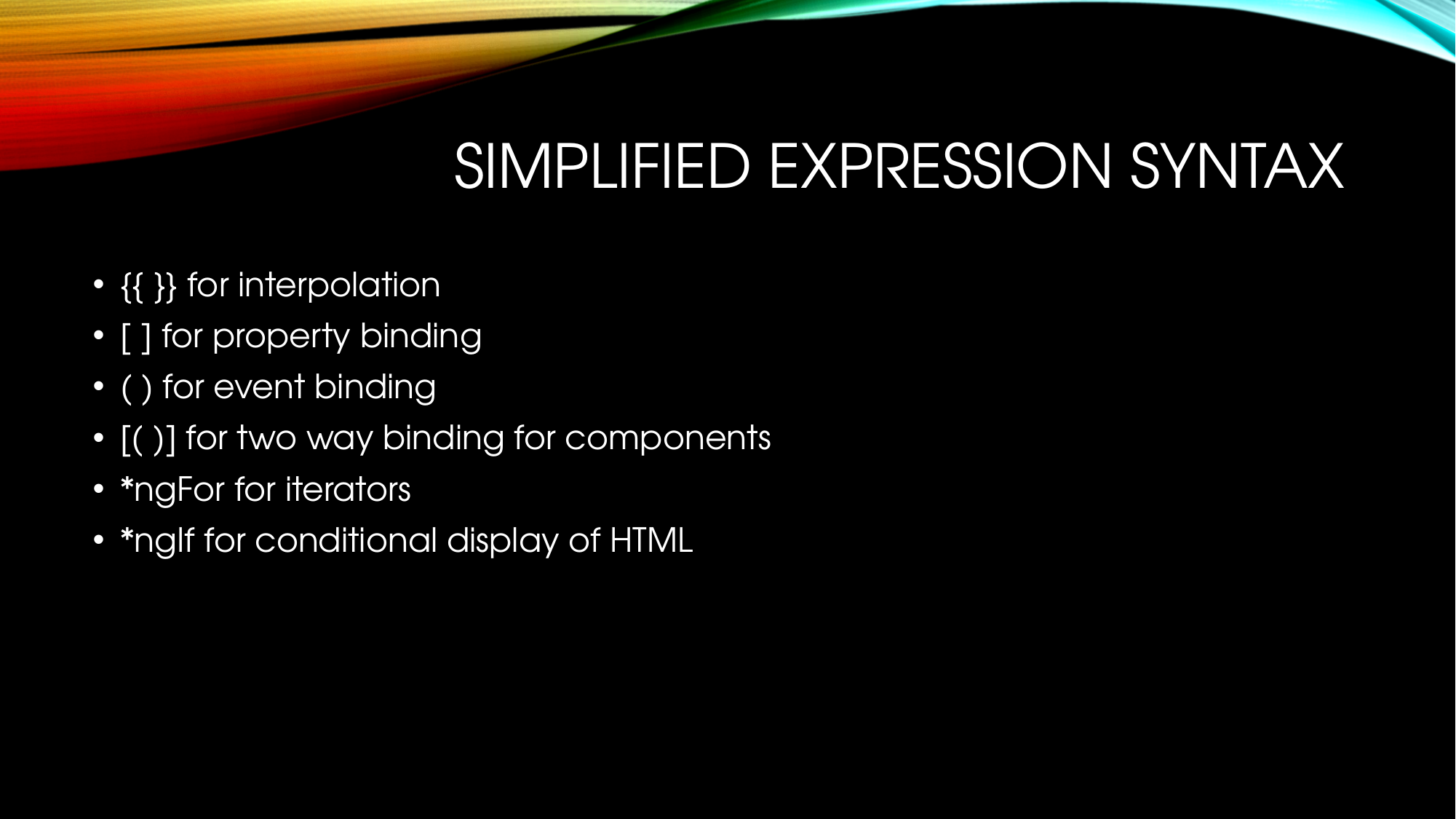

# Simplified Expression Syntax
{{ }} for interpolation
[ ] for property binding
( ) for event binding
[( )] for two way binding for components
*ngFor for iterators
*ngIf for conditional display of HTML